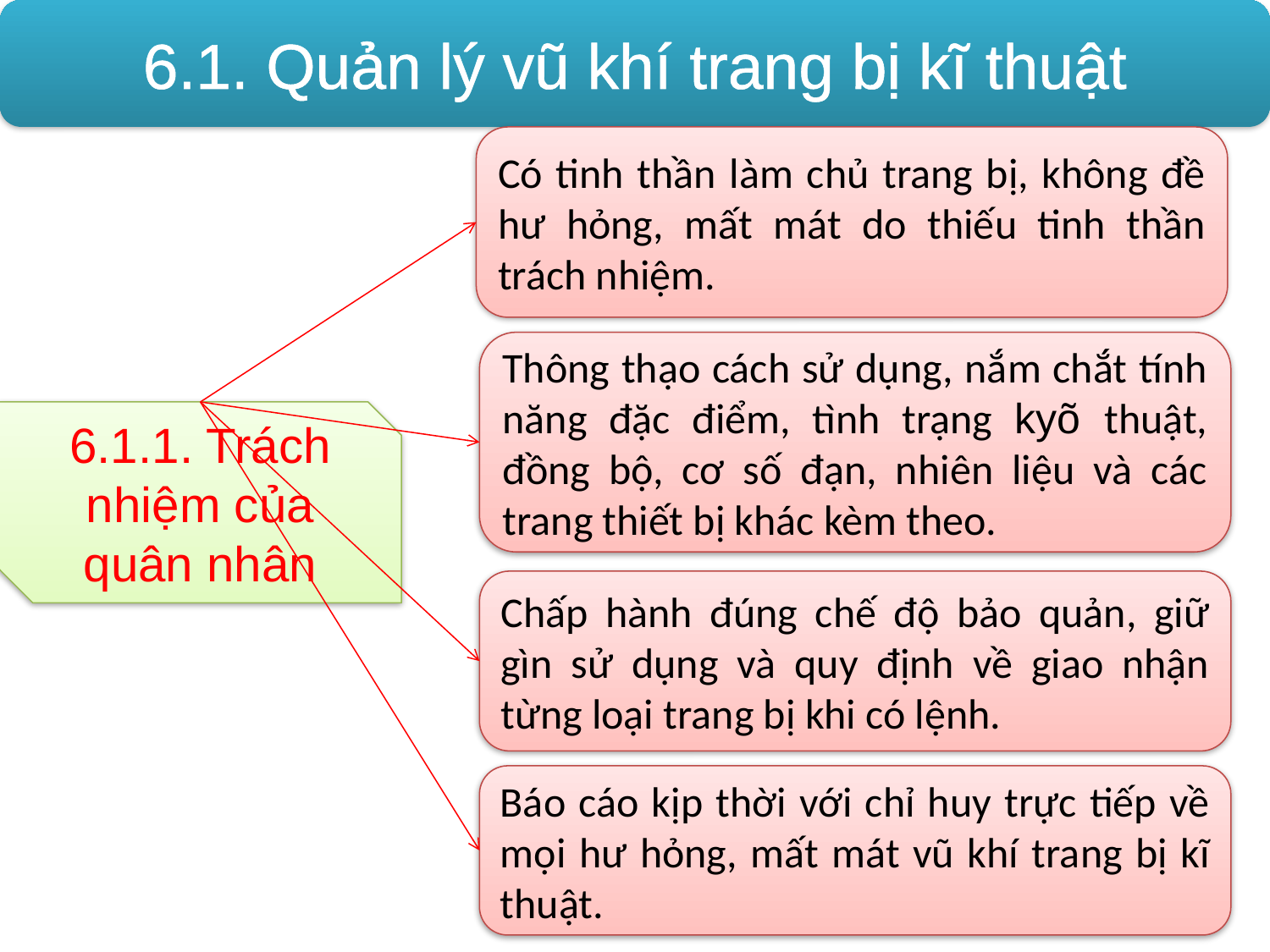

6.1. Quản lý vũ khí trang bị kĩ thuật
Có tinh thần làm chủ trang bị, không đề hư hỏng, mất mát do thiếu tinh thần trách nhiệm.
Thông thạo cách sử dụng, nắm chắt tính năng đặc điểm, tình trạng kyõ thuật, đồng bộ, cơ số đạn, nhiên liệu và các trang thiết bị khác kèm theo.
6.1.1. Trách nhiệm của quân nhân
Chấp hành đúng chế độ bảo quản, giữ gìn sử dụng và quy định về giao nhận từng loại trang bị khi có lệnh.
Báo cáo kịp thời với chỉ huy trực tiếp về mọi hư hỏng, mất mát vũ khí trang bị kĩ thuật.